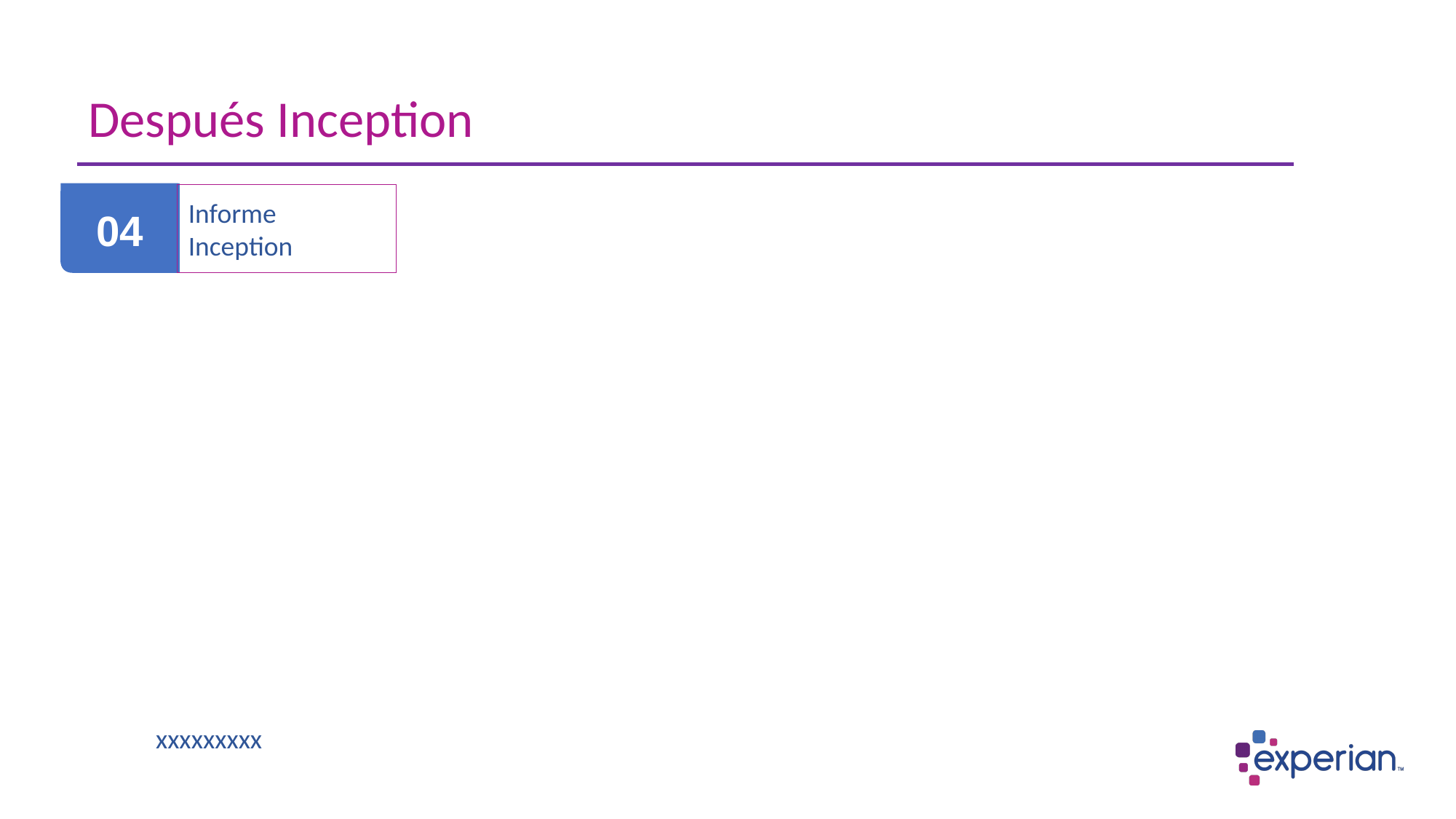

# Después Inception

04
Informe Inception
xxxxxxxxx